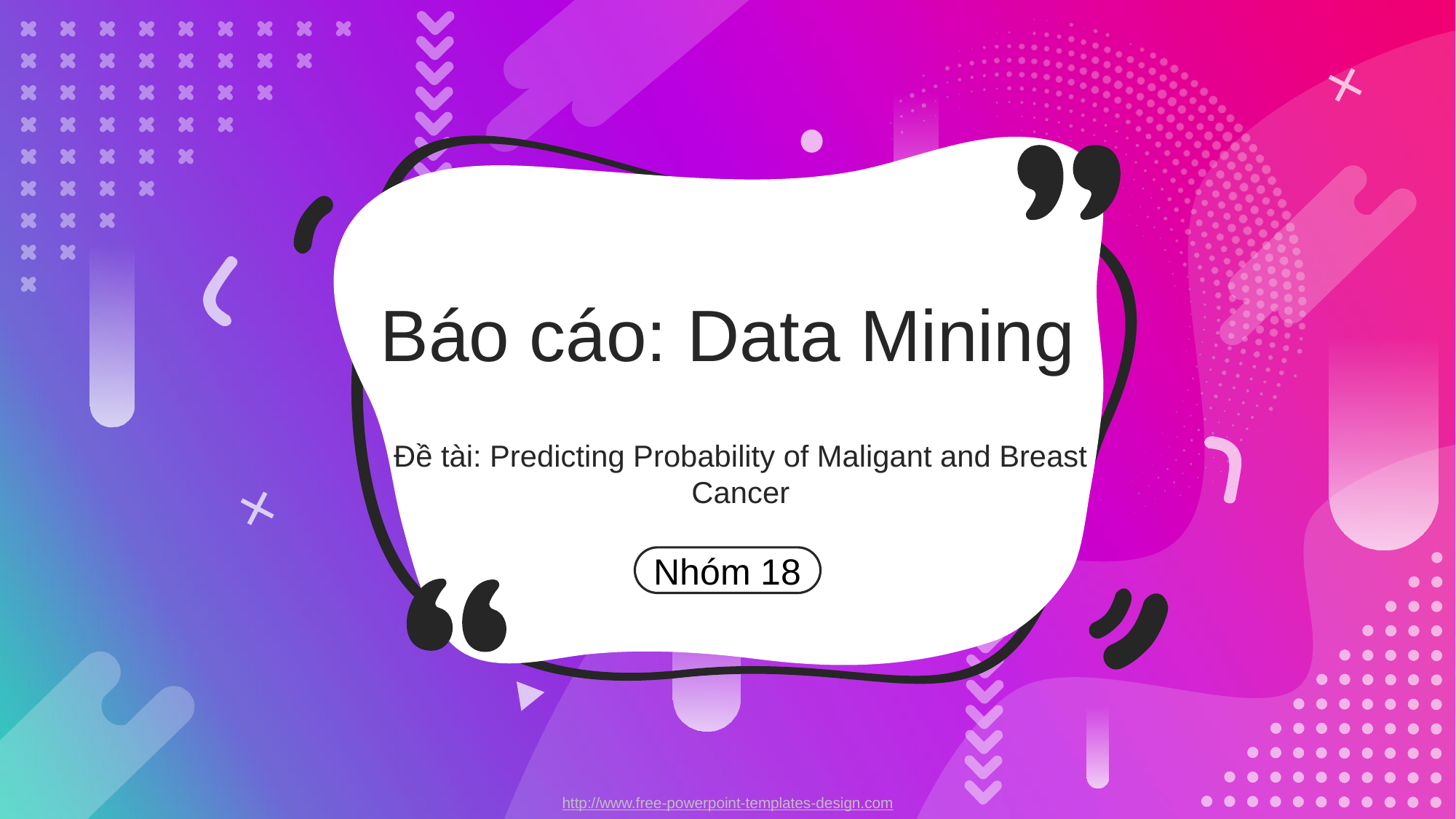

Báo cáo: Data Mining
Đề tài: Predicting Probability of Maligant and Breast Cancer
Nhóm 18

http://www.free-powerpoint-templates-design.com